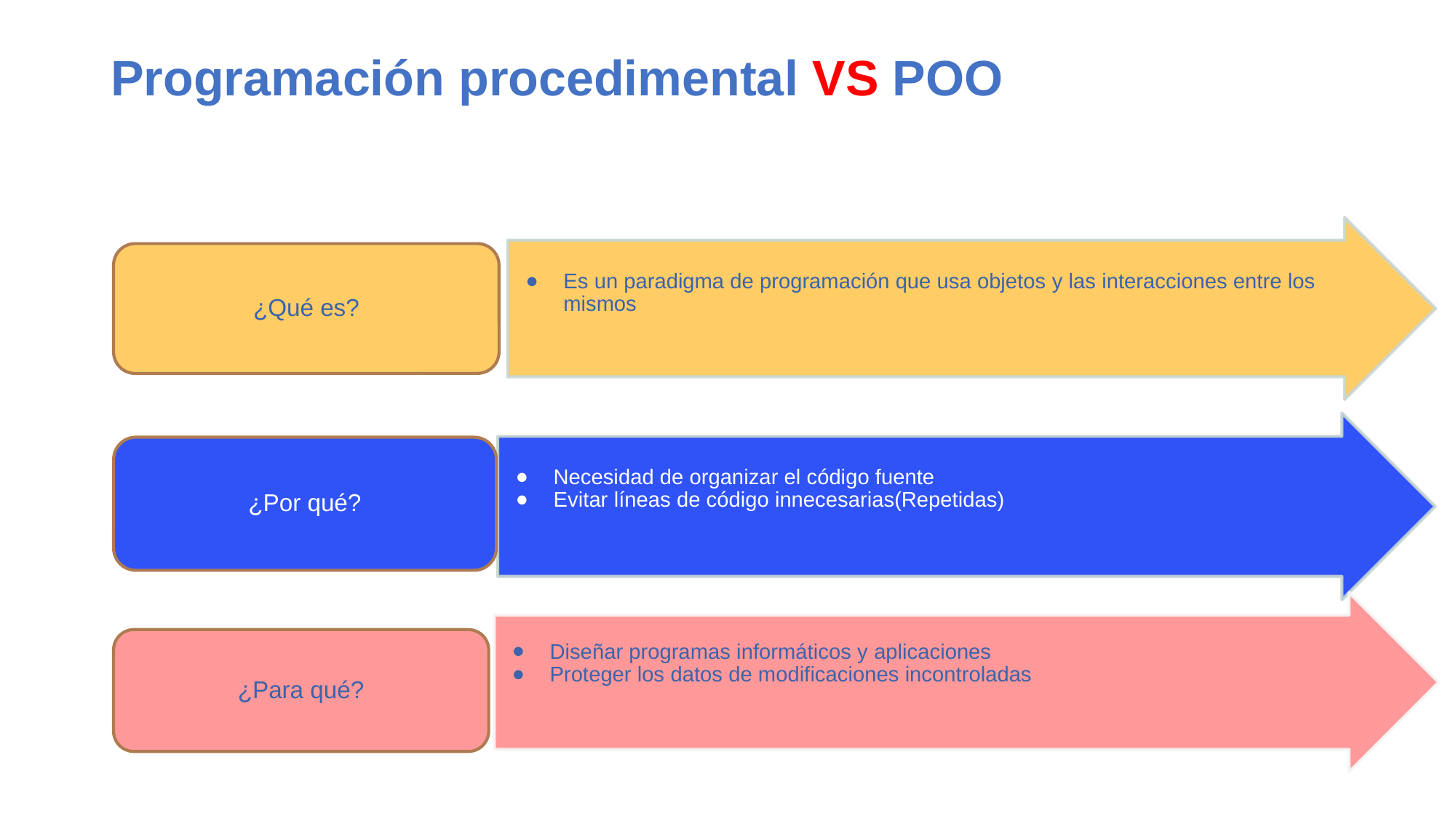

Programación procedimental VS POO

Es un paradigma de programación que usa objetos y las interacciones entre los mismos

¿Qué es?

Necesidad de organizar el código fuente
Evitar líneas de código innecesarias(Repetidas)

¿Por qué?

¿Para qué?
Diseñar programas informáticos y aplicaciones
Proteger los datos de modificaciones incontroladas